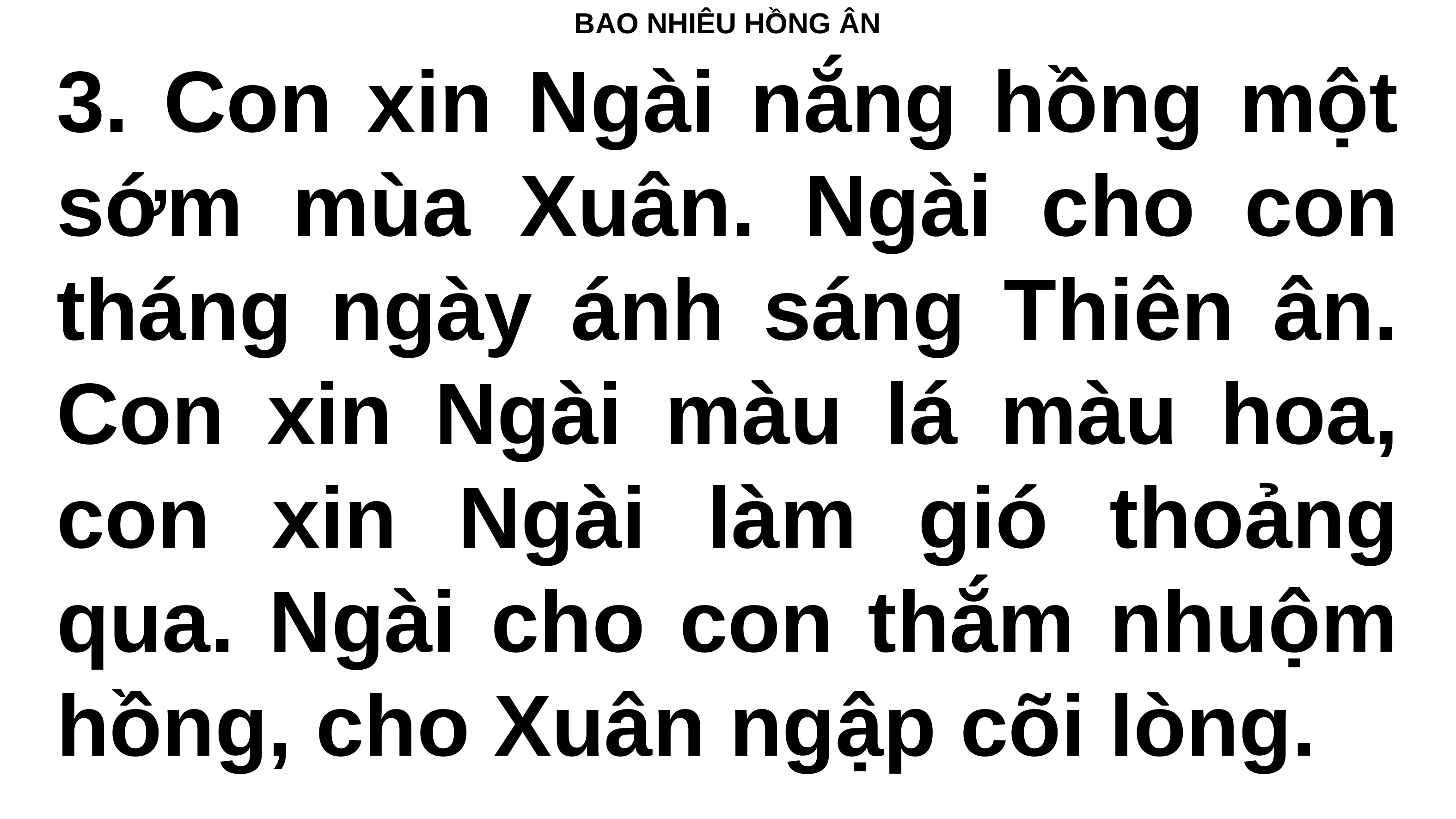

BAO NHIÊU HỒNG ÂN
3. Con xin Ngài nắng hồng một sớm mùa Xuân. Ngài cho con tháng ngày ánh sáng Thiên ân. Con xin Ngài màu lá màu hoa, con xin Ngài làm gió thoảng qua. Ngài cho con thắm nhuộm hồng, cho Xuân ngập cõi lòng.